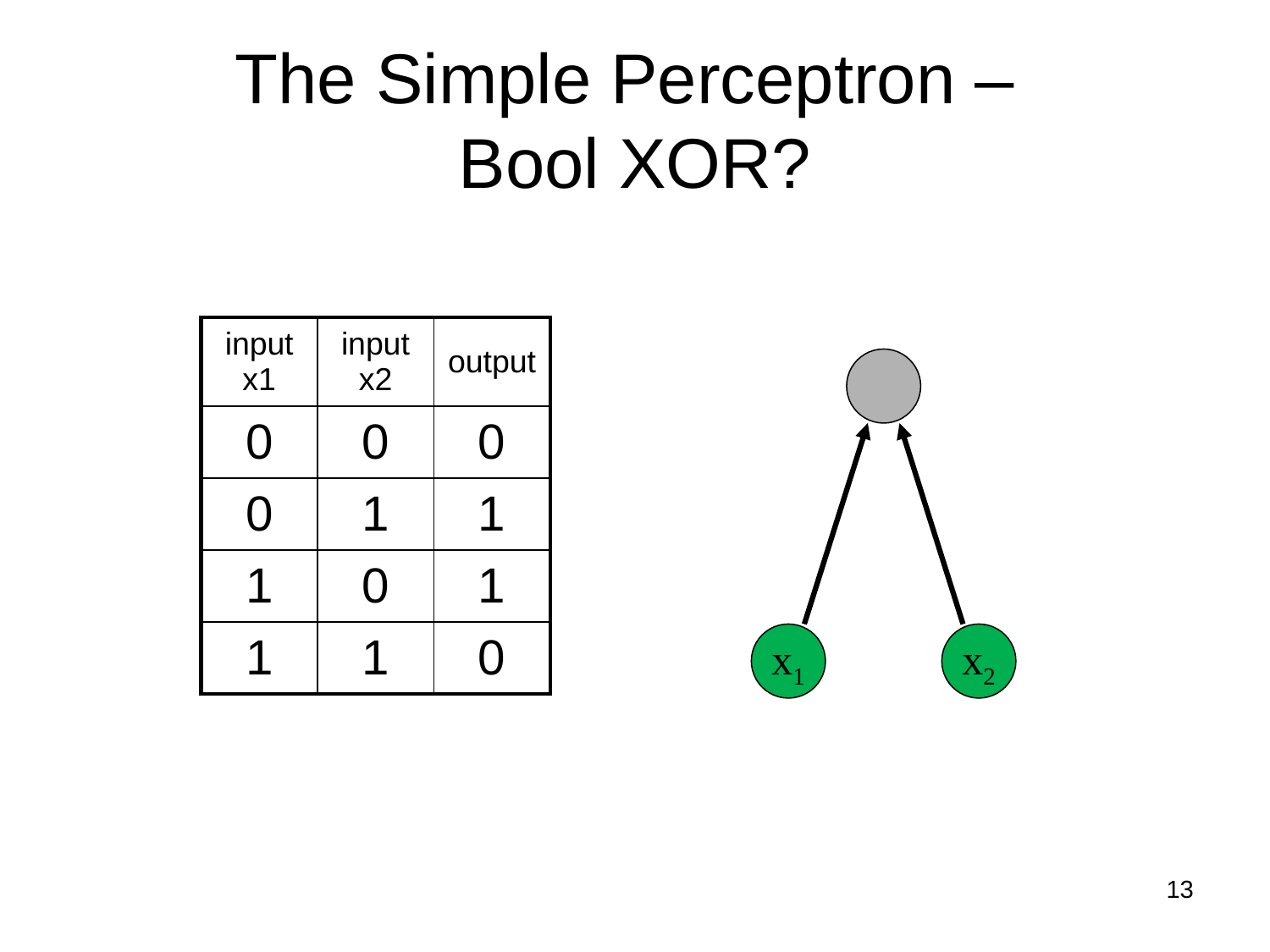

# The Simple Perceptron – Bool XOR?

| input x1 | input x2 | output |
| --- | --- | --- |
| 0 | 0 | 0 |
| 0 | 1 | 1 |
| 1 | 0 | 1 |
| 1 | 1 | 0 |

x1
x2

13